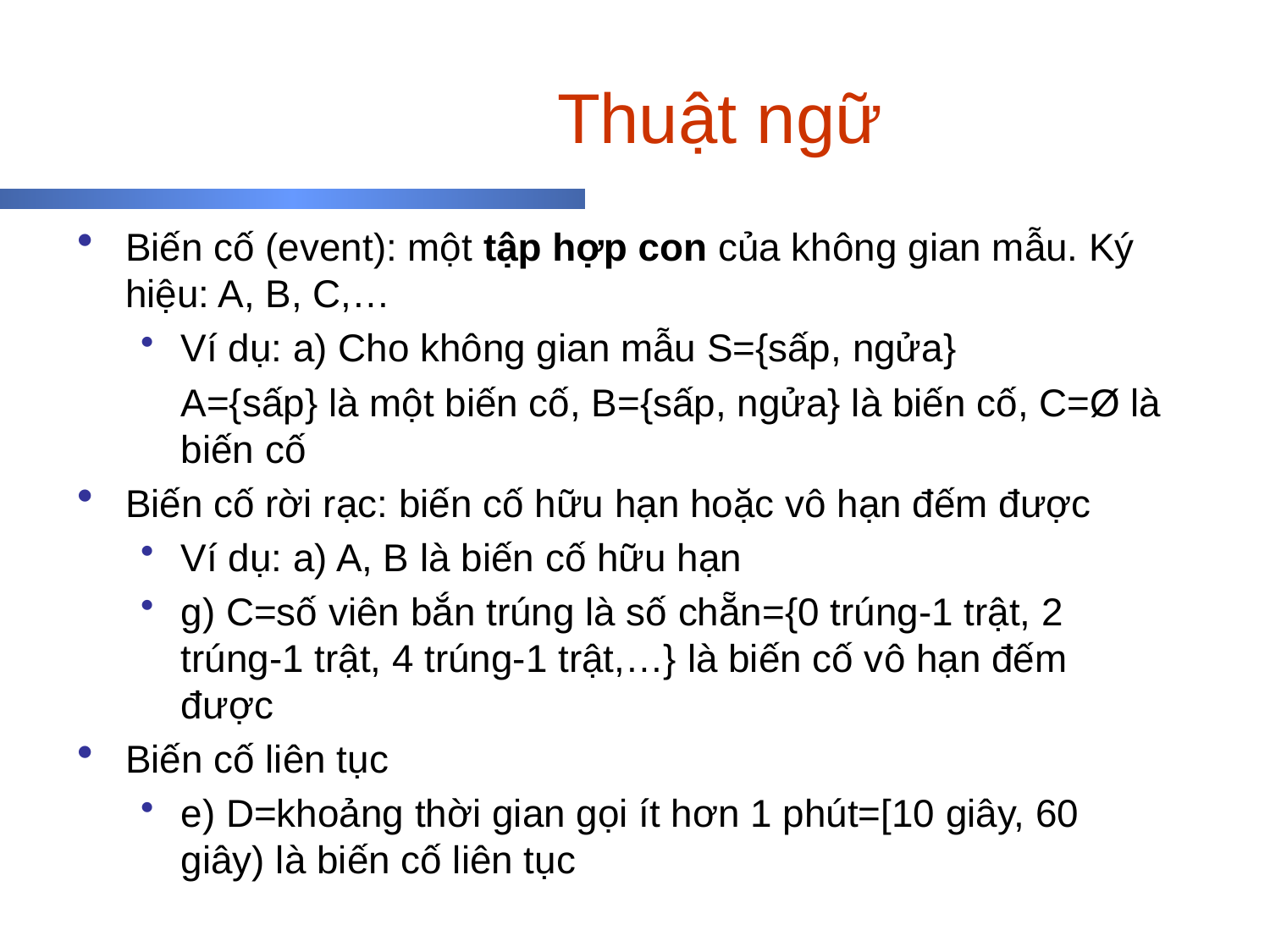

# Thuật ngữ
Biến cố (event): một tập hợp con của không gian mẫu. Ký hiệu: A, B, C,…
Ví dụ: a) Cho không gian mẫu S={sấp, ngửa}
	A={sấp} là một biến cố, B={sấp, ngửa} là biến cố, C=Ø là biến cố
Biến cố rời rạc: biến cố hữu hạn hoặc vô hạn đếm được
Ví dụ: a) A, B là biến cố hữu hạn
g) C=số viên bắn trúng là số chẵn={0 trúng-1 trật, 2 trúng-1 trật, 4 trúng-1 trật,…} là biến cố vô hạn đếm được
Biến cố liên tục
e) D=khoảng thời gian gọi ít hơn 1 phút=[10 giây, 60 giây) là biến cố liên tục